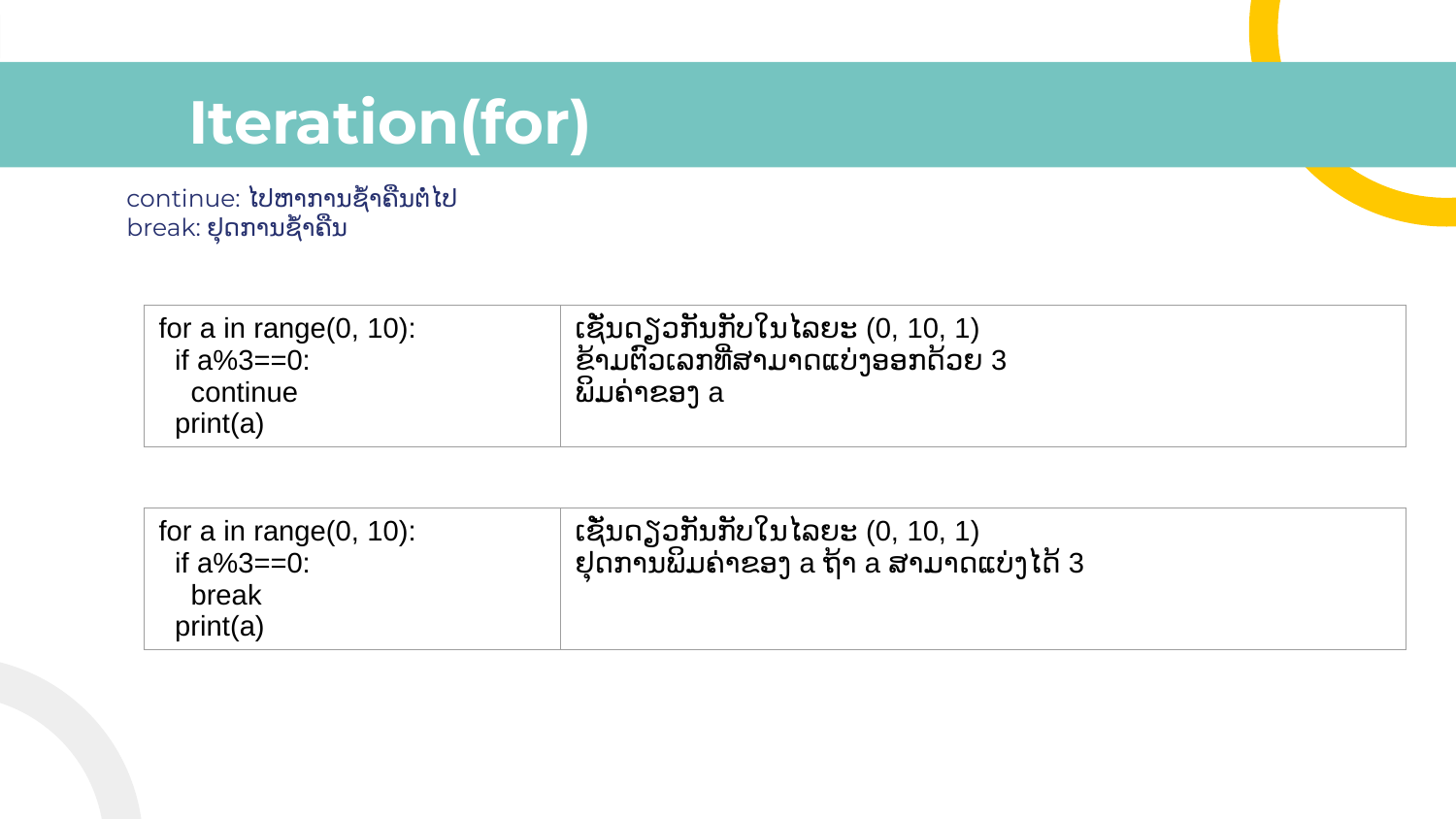

# Iteration(for)
continue: ໄປຫາການຊໍ້າຄືນຕໍ່ໄປ
break: ຢຸດການຊໍ້າຄືນ

| for a in range(0, 10): if a%3==0: continue print(a) | ເຊັ່ນ​ດຽວ​ກັນ​ກັບ​ໃນ​ໄລ​ຍະ (0, 10, 1​) ຂ້າມຕົວເລກທີ່ສາມາດແບ່ງອອກດ້ວຍ 3 ພິມຄ່າຂອງ a |
| --- | --- |
| for a in range(0, 10): if a%3==0: break print(a) | ເຊັ່ນ​ດຽວ​ກັນ​ກັບ​ໃນ​ໄລ​ຍະ (0, 10, 1​) ຢຸດການພິມຄ່າຂອງ a ຖ້າ a ສາມາດແບ່ງໄດ້ 3 |
| --- | --- |